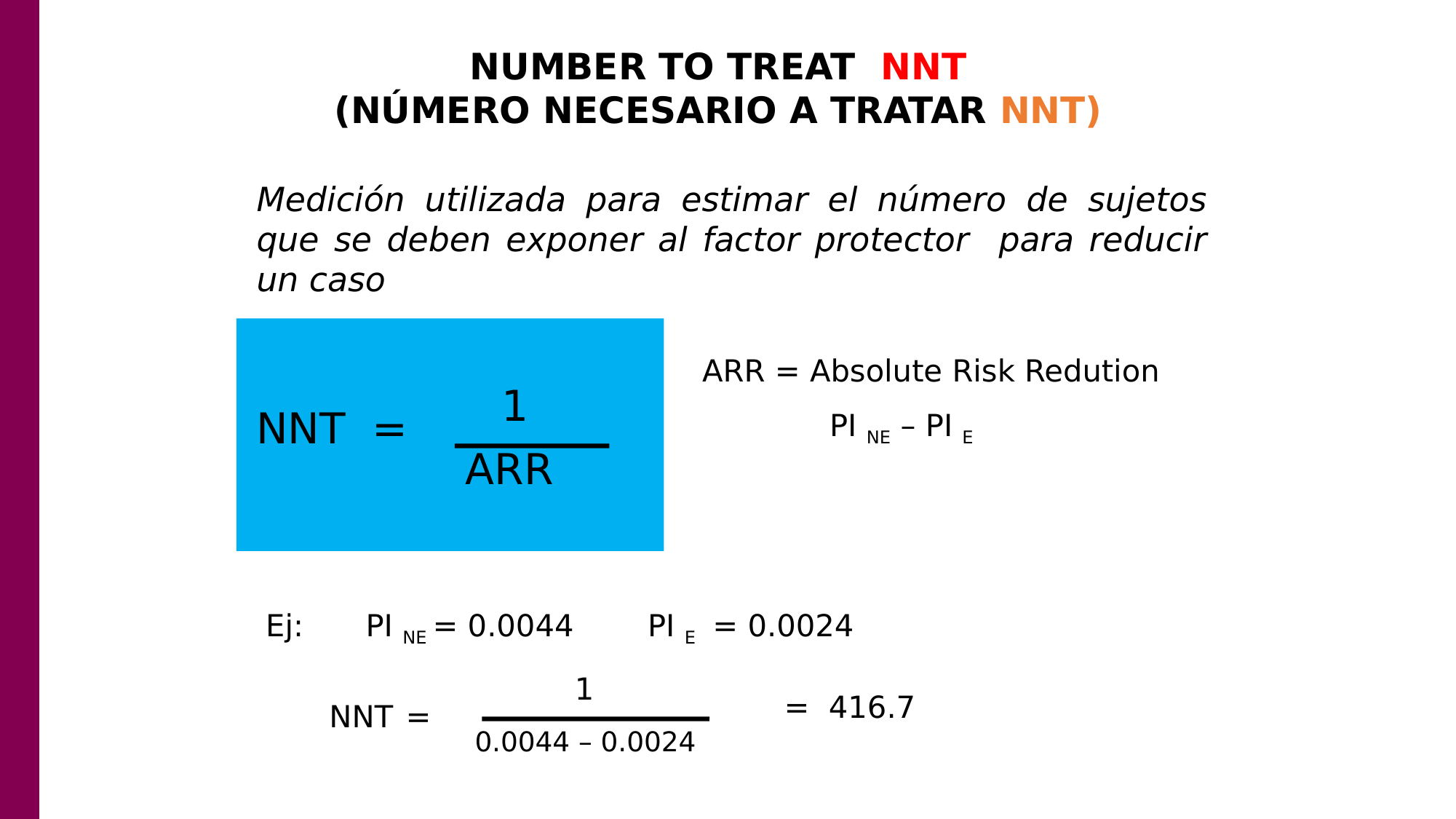

NUMBER TO TREAT  NNT
(NÚMERO NECESARIO A TRATAR NNT)

Medición utilizada para estimar el número de sujetos que se deben exponer al factor protector  para reducir un caso

ARR = Absolute Risk Redution
  1
NNT  =
PI NE – PI E
ARR

Ej:
PI NE = 0.0044
PI E   = 0.0024
1
=  416.7
NNT =

0.0044 – 0.0024